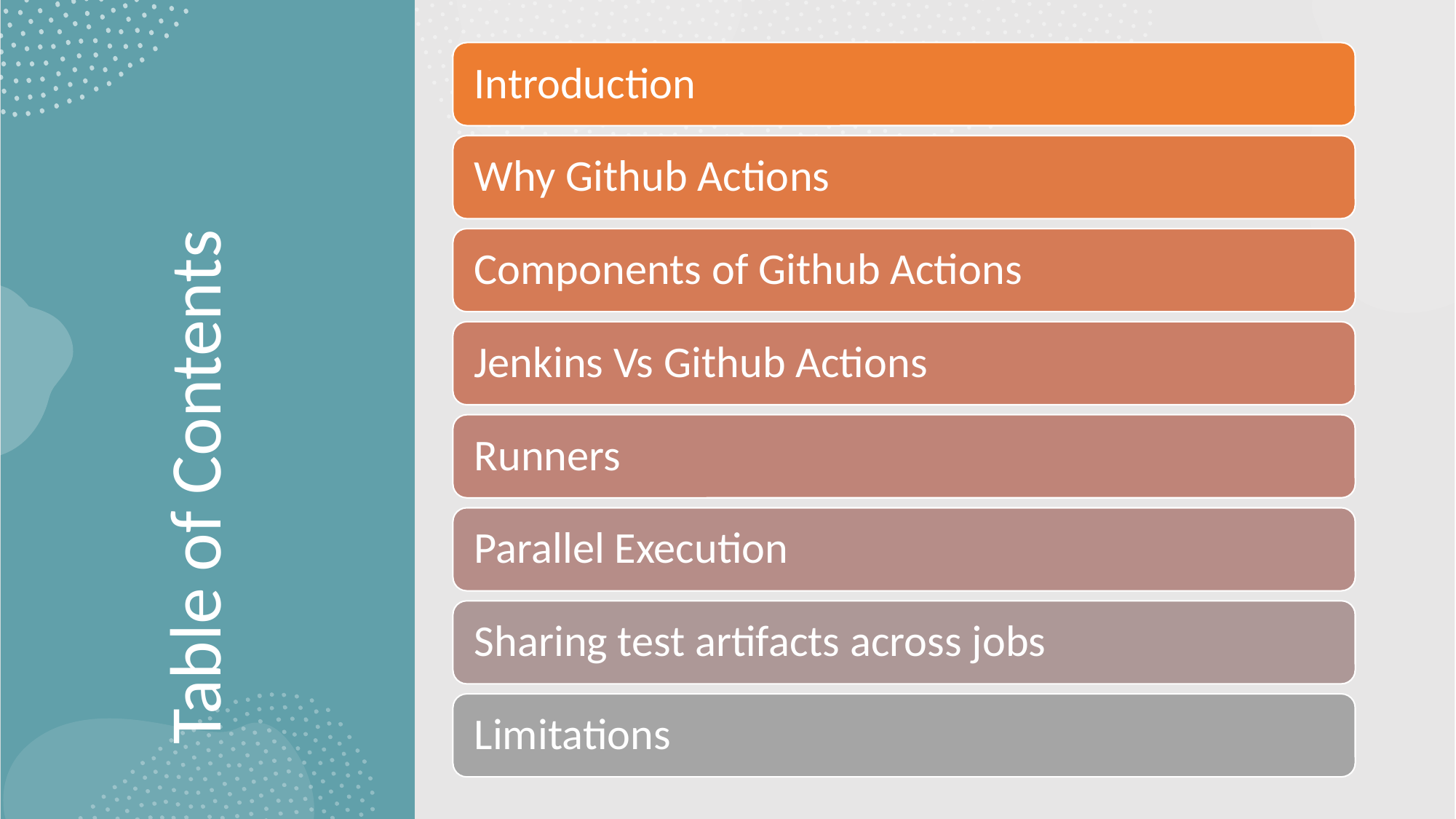

Introduction
Why Github Actions
Components of Github Actions
Jenkins Vs Github Actions
Runners
Parallel Execution
Sharing test artifacts across jobs
Limitations
# Table of Contents